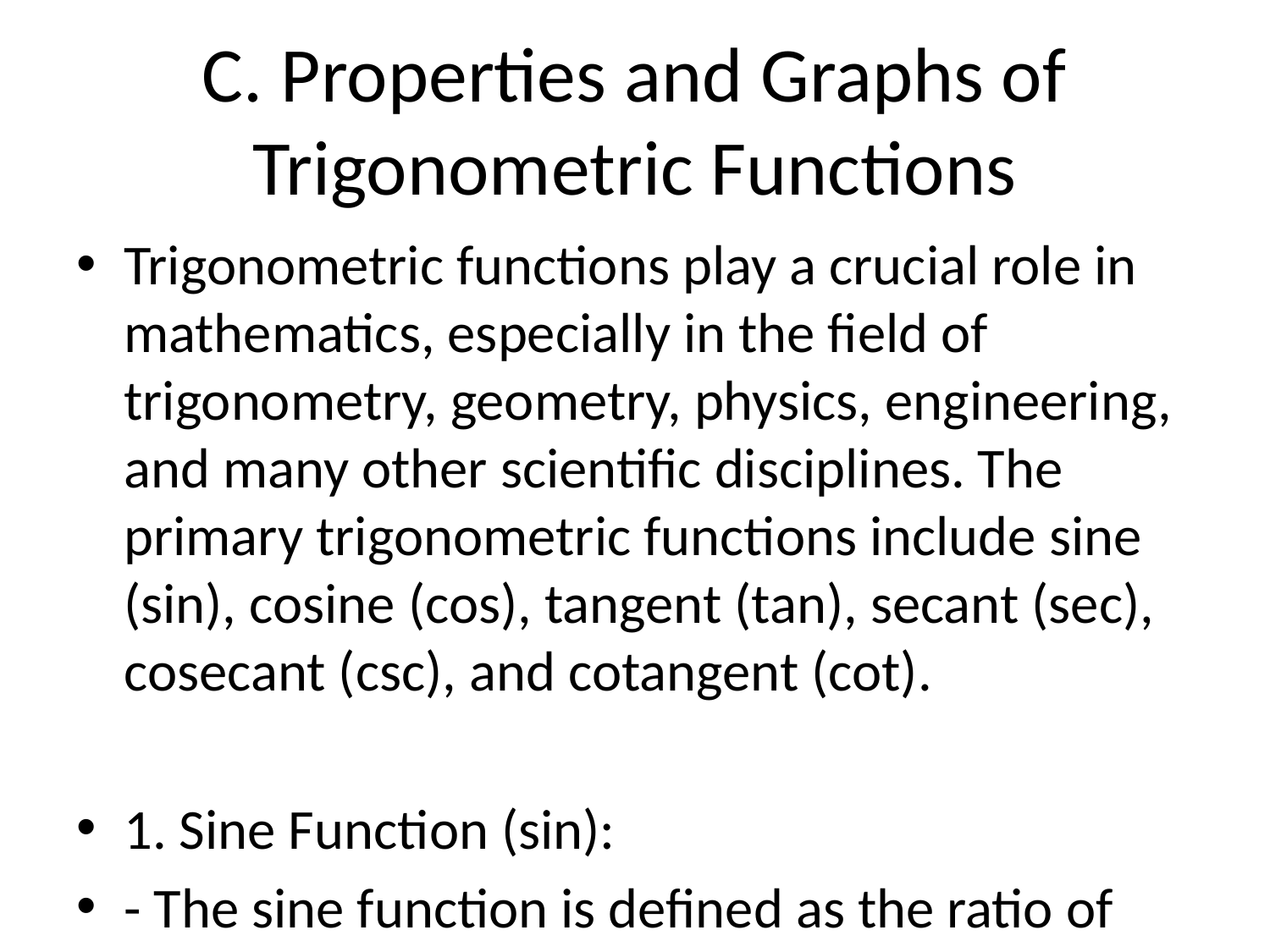

# C. Properties and Graphs of Trigonometric Functions
Trigonometric functions play a crucial role in mathematics, especially in the field of trigonometry, geometry, physics, engineering, and many other scientific disciplines. The primary trigonometric functions include sine (sin), cosine (cos), tangent (tan), secant (sec), cosecant (csc), and cotangent (cot).

1. Sine Function (sin):
- The sine function is defined as the ratio of the length of the side opposite an acute angle in a right triangle to the hypotenuse of the triangle.
- The range of the sine function is between -1 and 1.
- The graph of the sine function is a periodic wave that oscillates between -1 and 1 over a period of \( 2\pi \) radians or 360 degrees.

2. Cosine Function (cos):